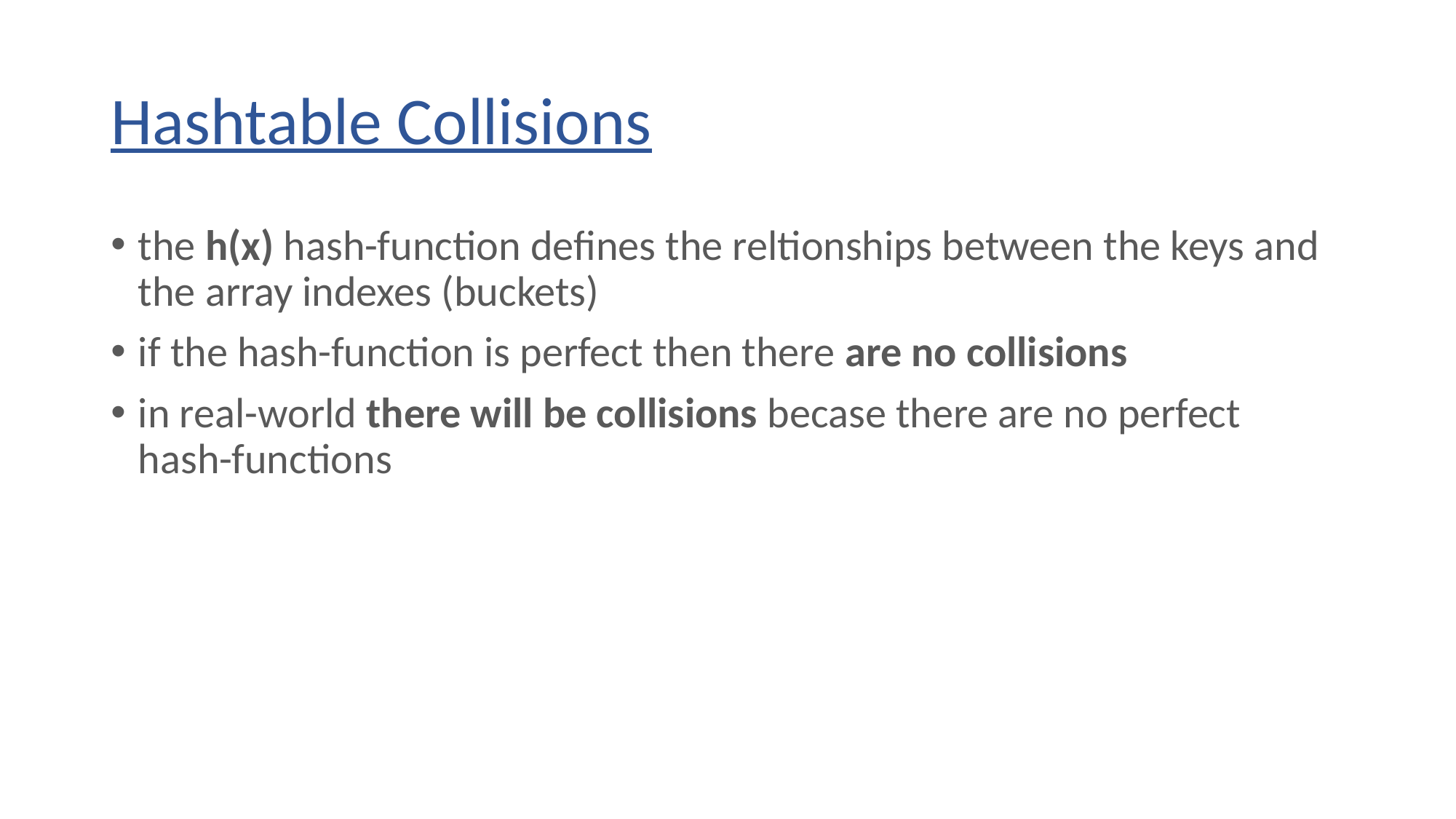

# Hashtable Collisions
the h(x) hash-function defines the reltionships between the keys and the array indexes (buckets)
if the hash-function is perfect then there are no collisions
in real-world there will be collisions becase there are no perfect hash-functions